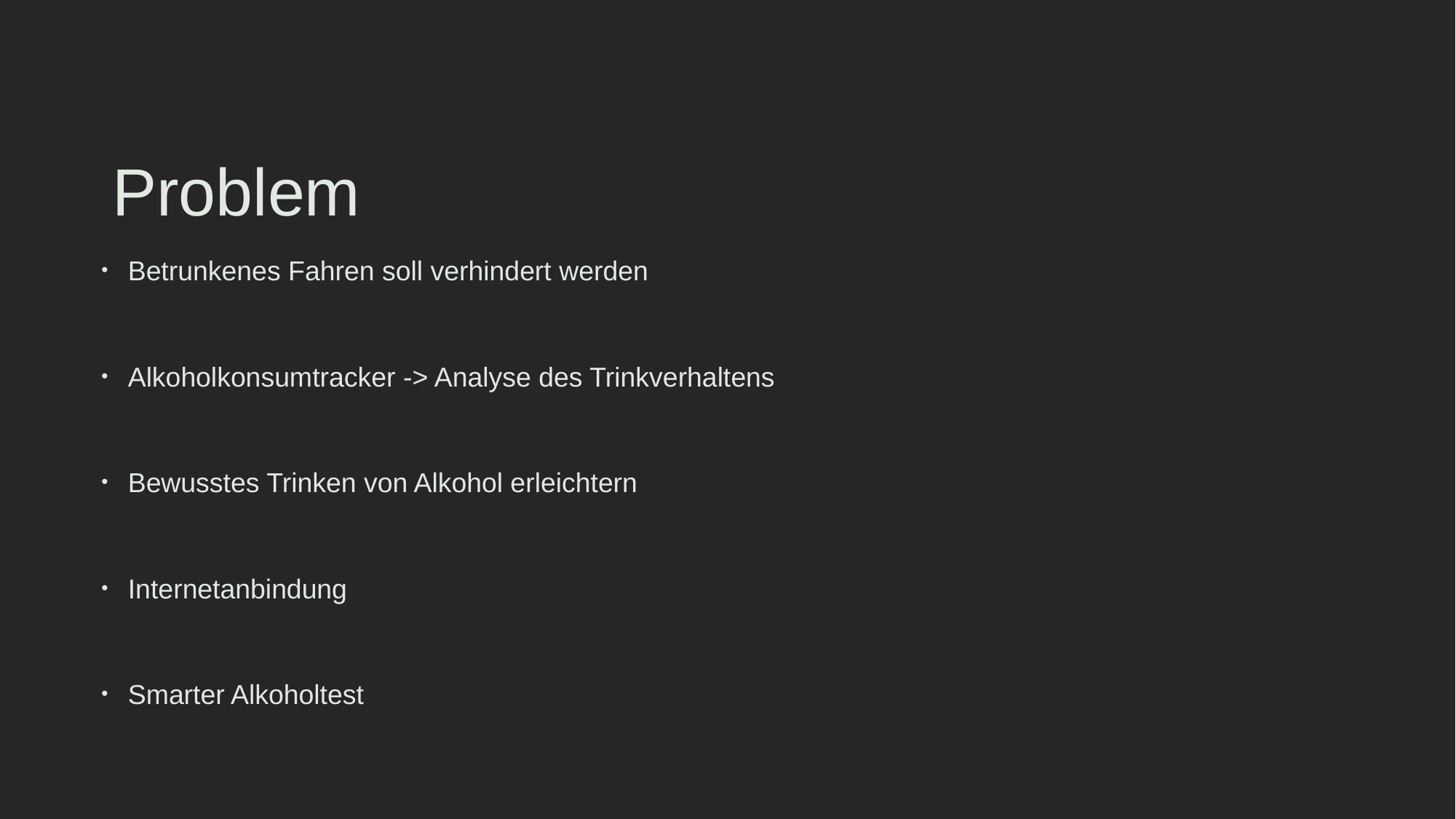

# Problem
Betrunkenes Fahren soll verhindert werden

Alkoholkonsumtracker -> Analyse des Trinkverhaltens

Bewusstes Trinken von Alkohol erleichtern

Internetanbindung

Smarter Alkoholtest